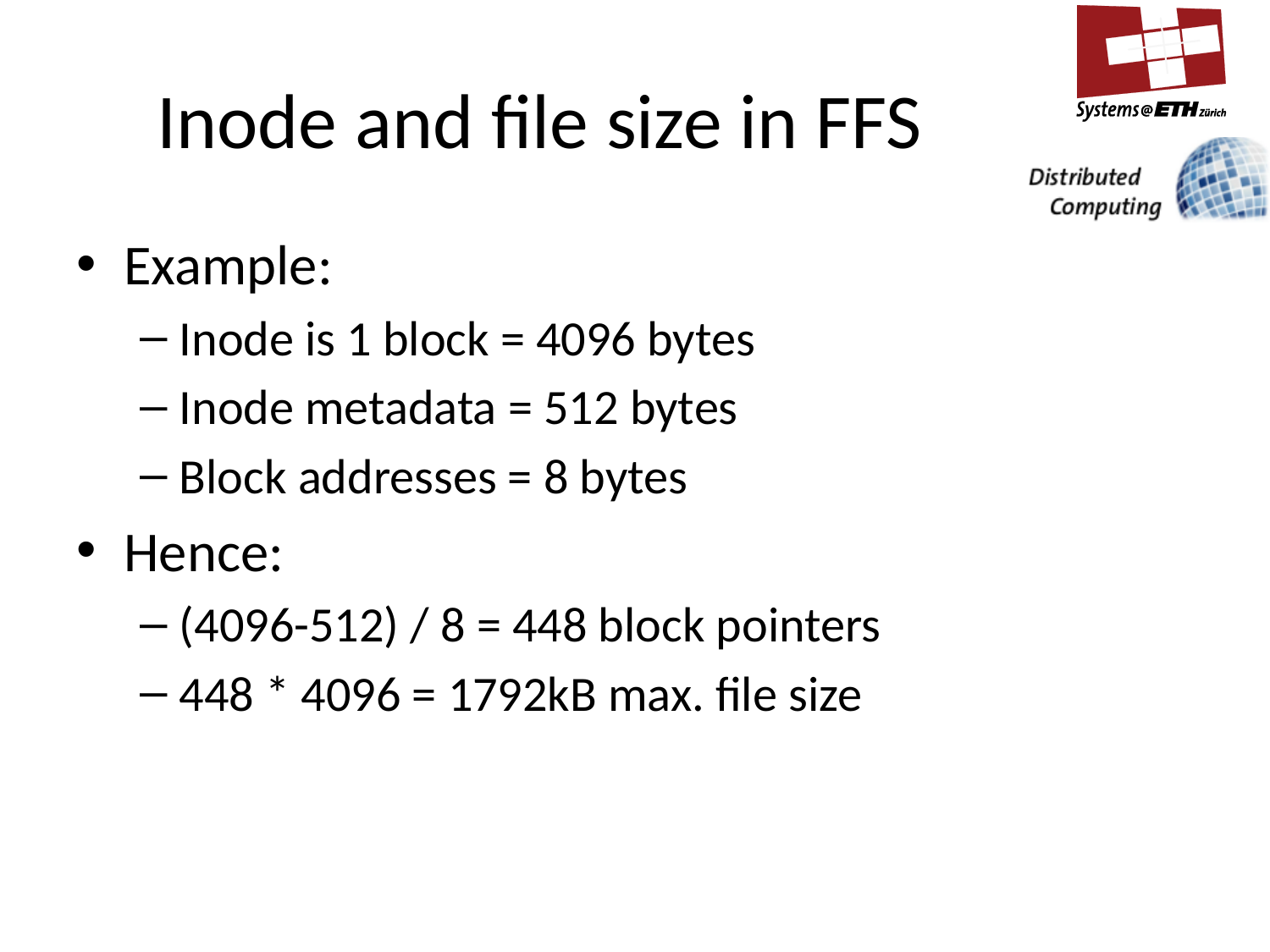

# Inode and file size in FFS
Example:
Inode is 1 block = 4096 bytes
Inode metadata = 512 bytes
Block addresses = 8 bytes
Hence:
(4096-512) / 8 = 448 block pointers
448 * 4096 = 1792kB max. file size